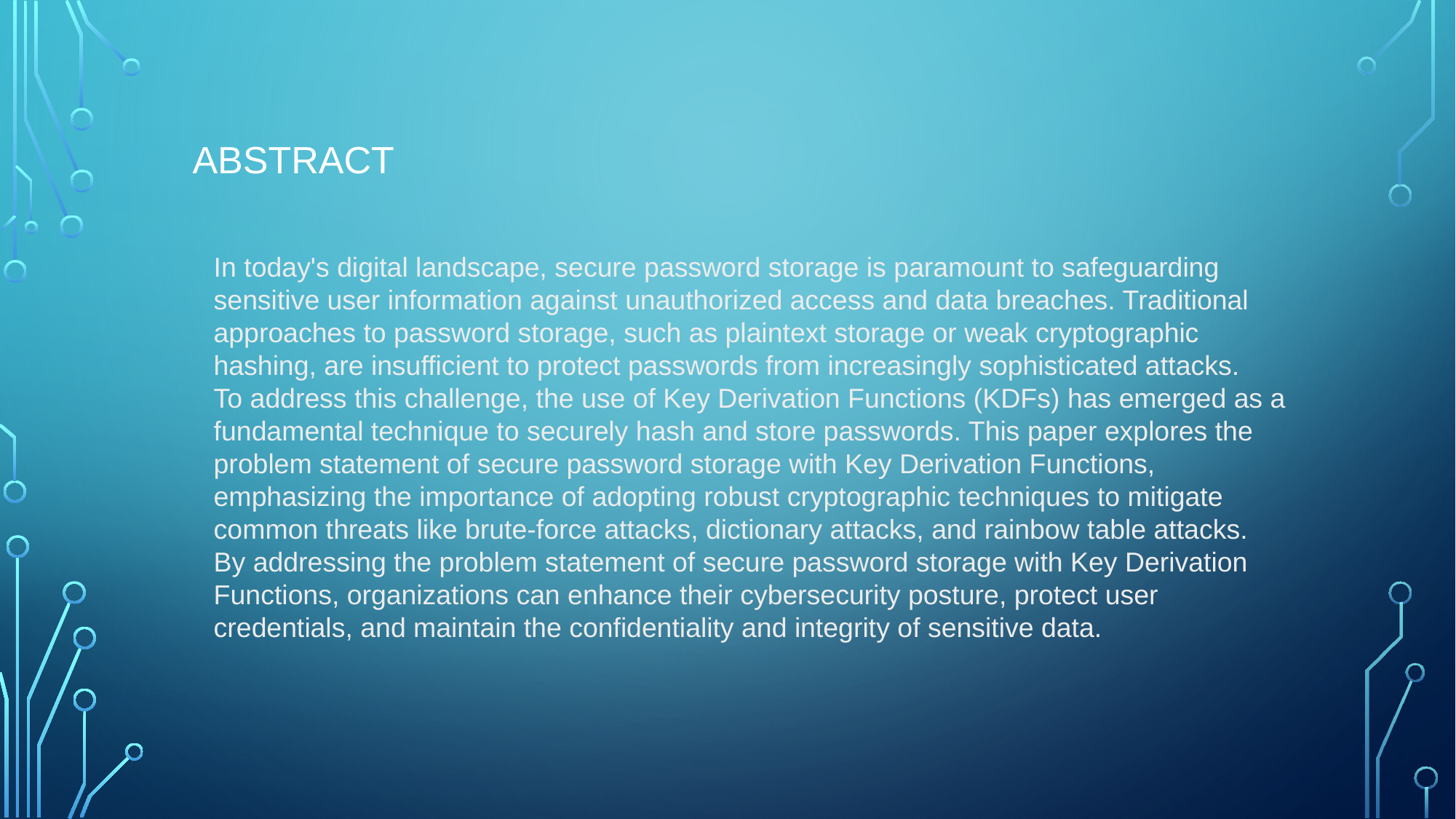

ABSTRACT
In today's digital landscape, secure password storage is paramount to safeguarding sensitive user information against unauthorized access and data breaches. Traditional approaches to password storage, such as plaintext storage or weak cryptographic hashing, are insufficient to protect passwords from increasingly sophisticated attacks.
To address this challenge, the use of Key Derivation Functions (KDFs) has emerged as a fundamental technique to securely hash and store passwords. This paper explores the problem statement of secure password storage with Key Derivation Functions, emphasizing the importance of adopting robust cryptographic techniques to mitigate common threats like brute-force attacks, dictionary attacks, and rainbow table attacks.
By addressing the problem statement of secure password storage with Key Derivation Functions, organizations can enhance their cybersecurity posture, protect user credentials, and maintain the confidentiality and integrity of sensitive data.